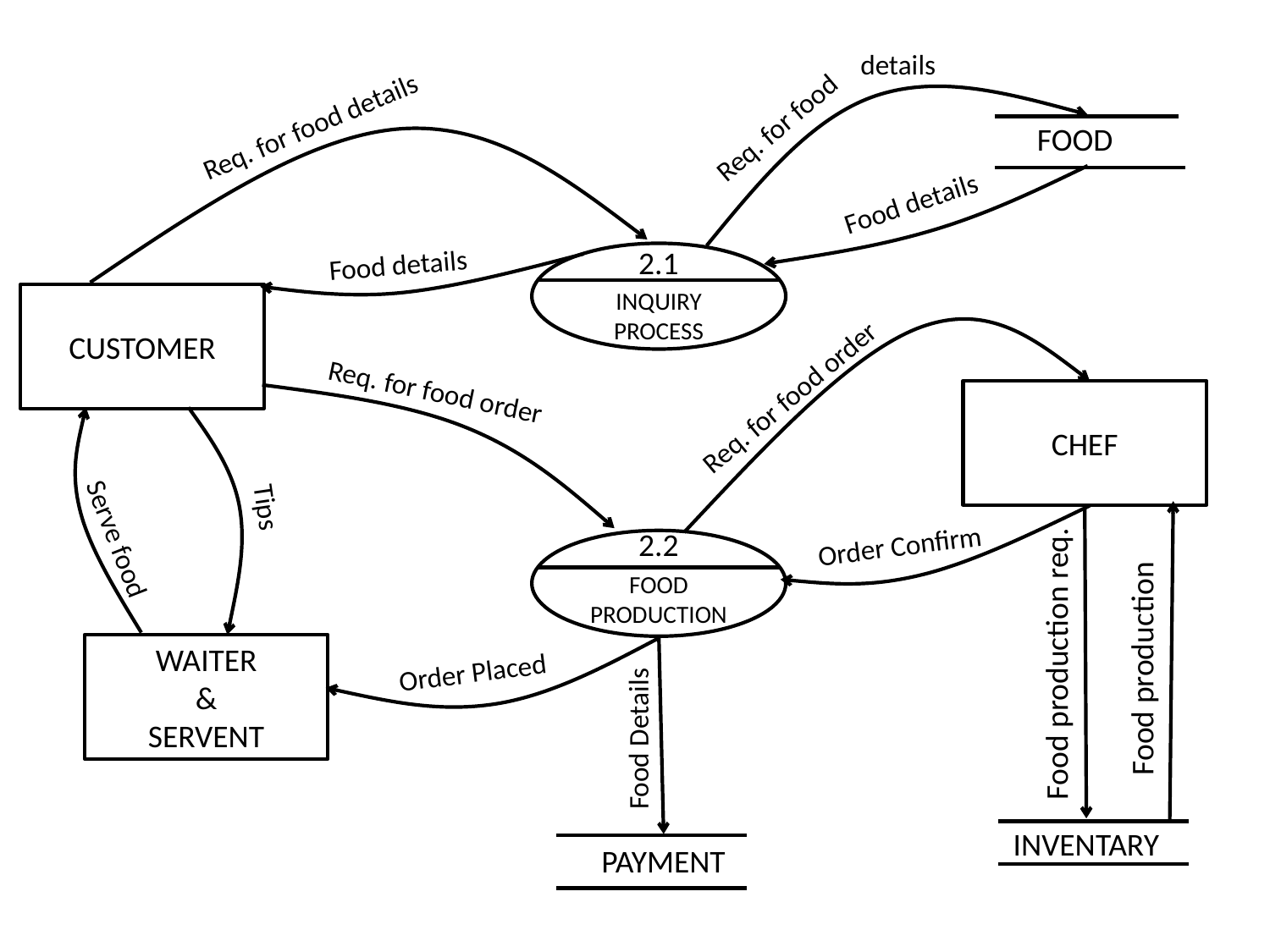

details

Req. for food details
Req. for food
FOOD

Food details
2.1
Food details

INQUIRY
PROCESS

CUSTOMER

Req. for food order
Req. for food order
CHEF

Tips

2.2
Order Confirm

FOOD PRODUCTION
Serve food
WAITER
&
SERVENT
Food production req.

Food production
Order Placed
Food Details
INVENTARY
PAYMENT